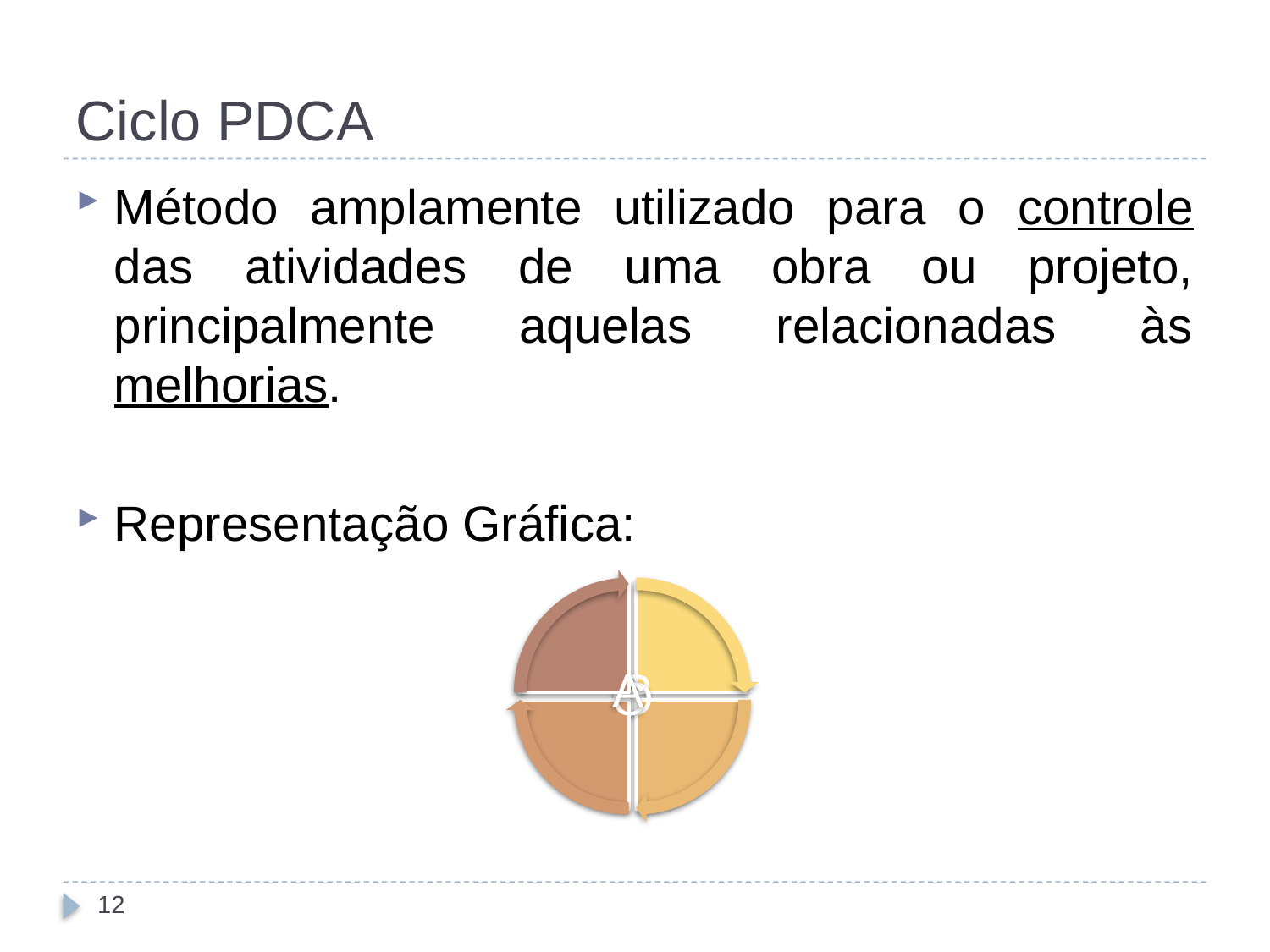

# Ciclo PDCA
Método amplamente utilizado para o controle das atividades de uma obra ou projeto, principalmente aquelas relacionadas às melhorias.

Representação Gráfica:

P
D
C
A
12